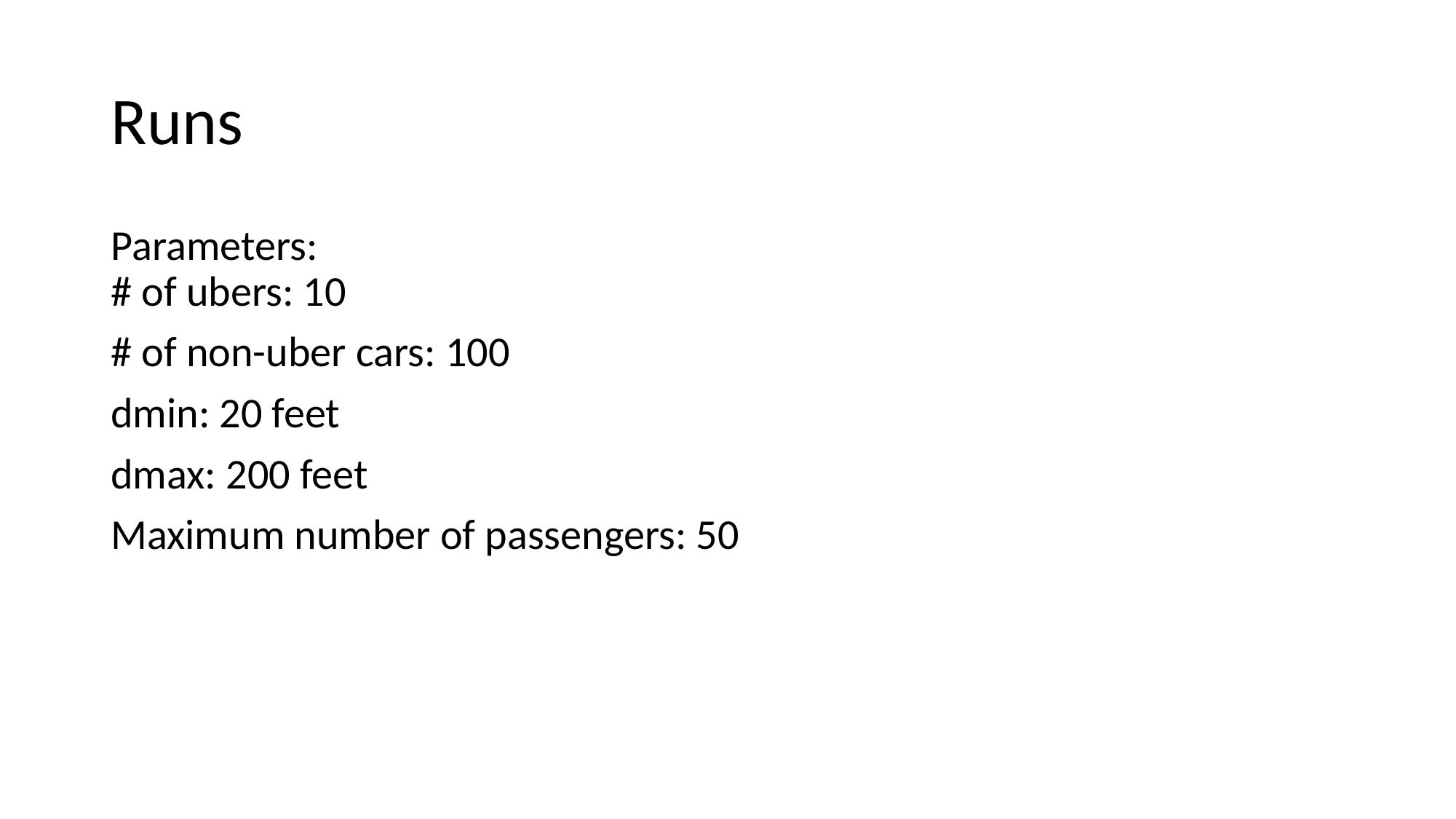

# Runs
Parameters:
# of ubers: 10
# of non-uber cars: 100
dmin: 20 feet
dmax: 200 feet
Maximum number of passengers: 50